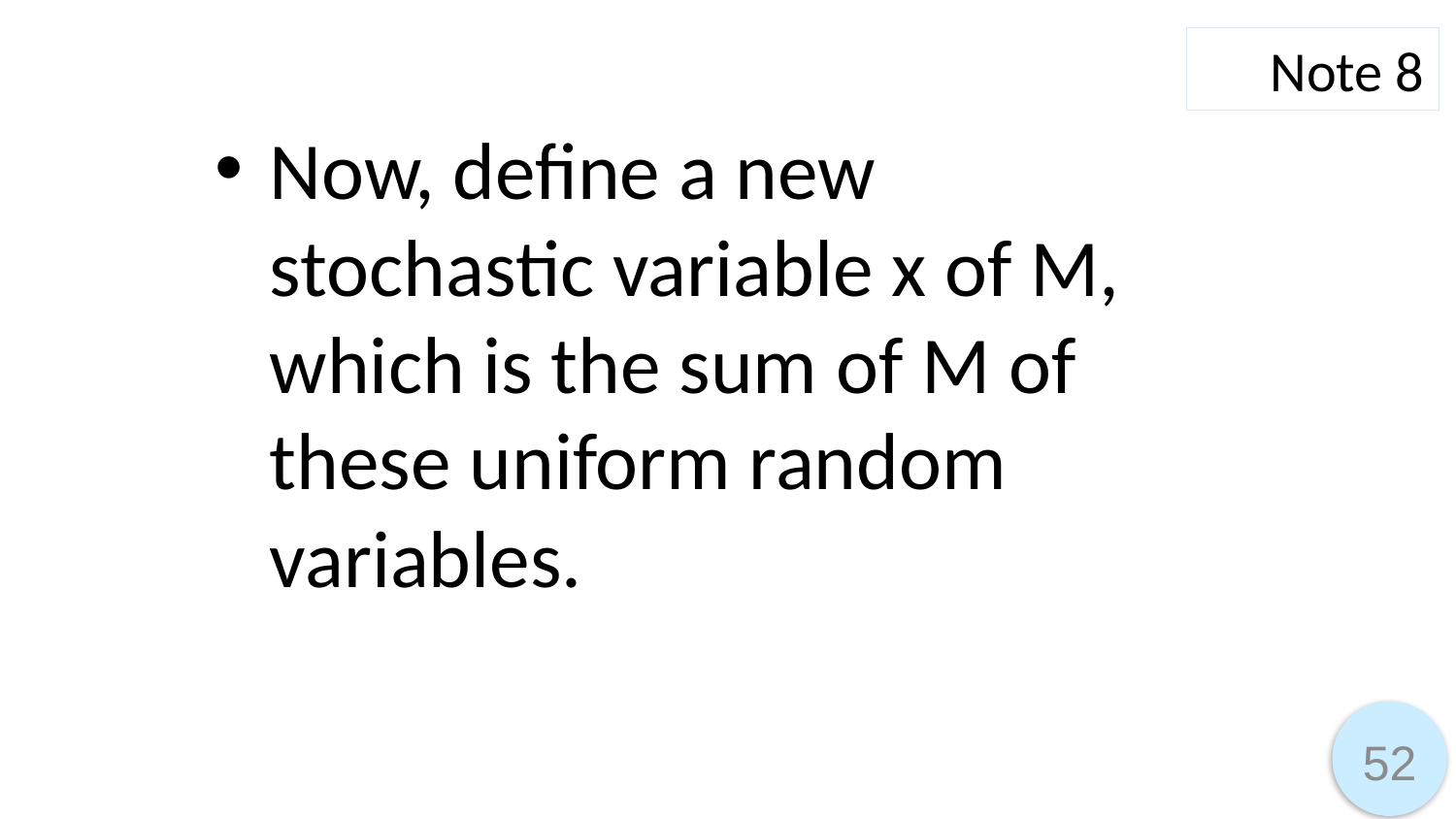

Note 8
Now, define a new stochastic variable x of M, which is the sum of M of these uniform random variables.
52